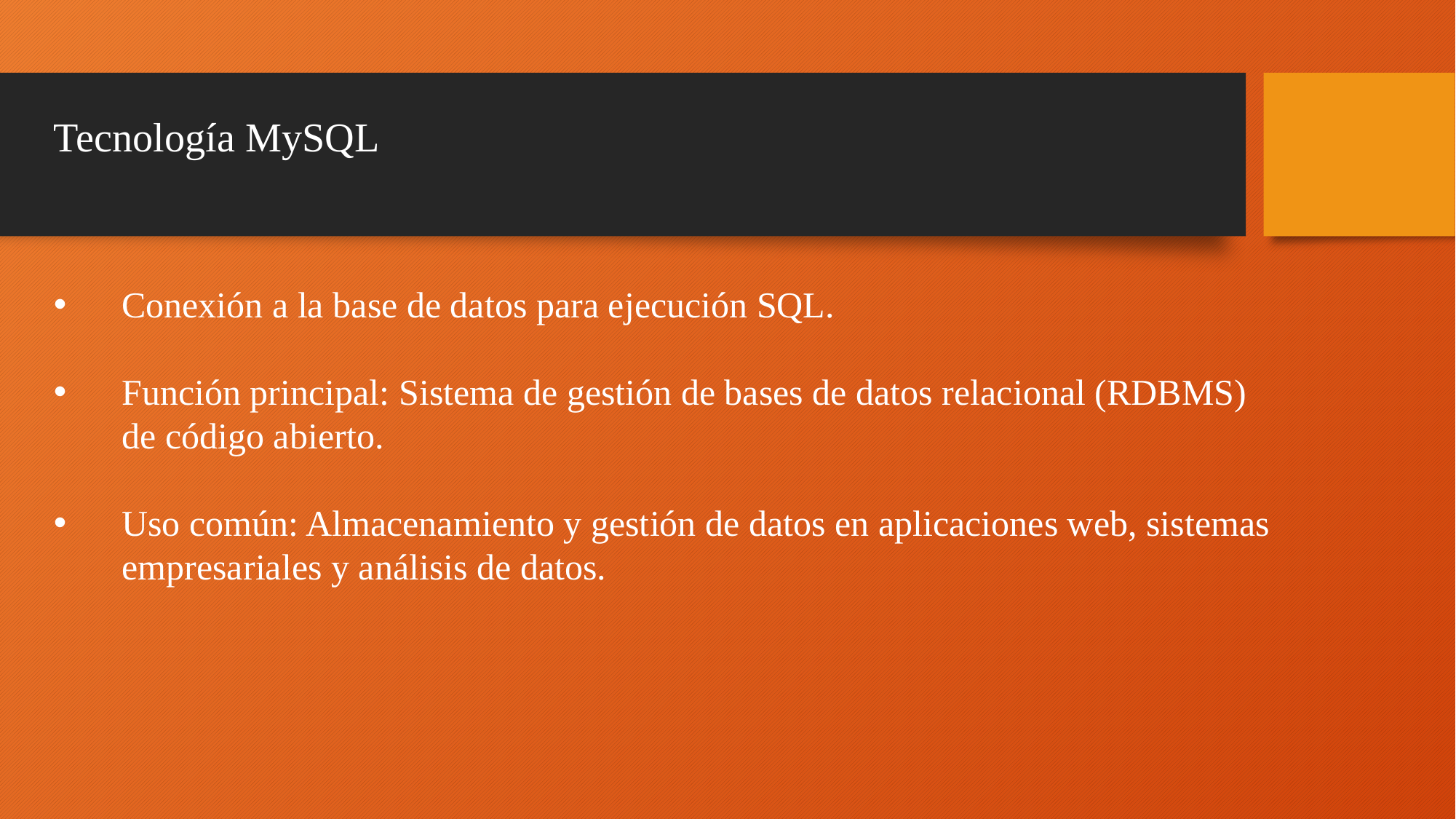

# Tecnología MySQL
Conexión a la base de datos para ejecución SQL.

Función principal: Sistema de gestión de bases de datos relacional (RDBMS) de código abierto.

Uso común: Almacenamiento y gestión de datos en aplicaciones web, sistemas empresariales y análisis de datos.